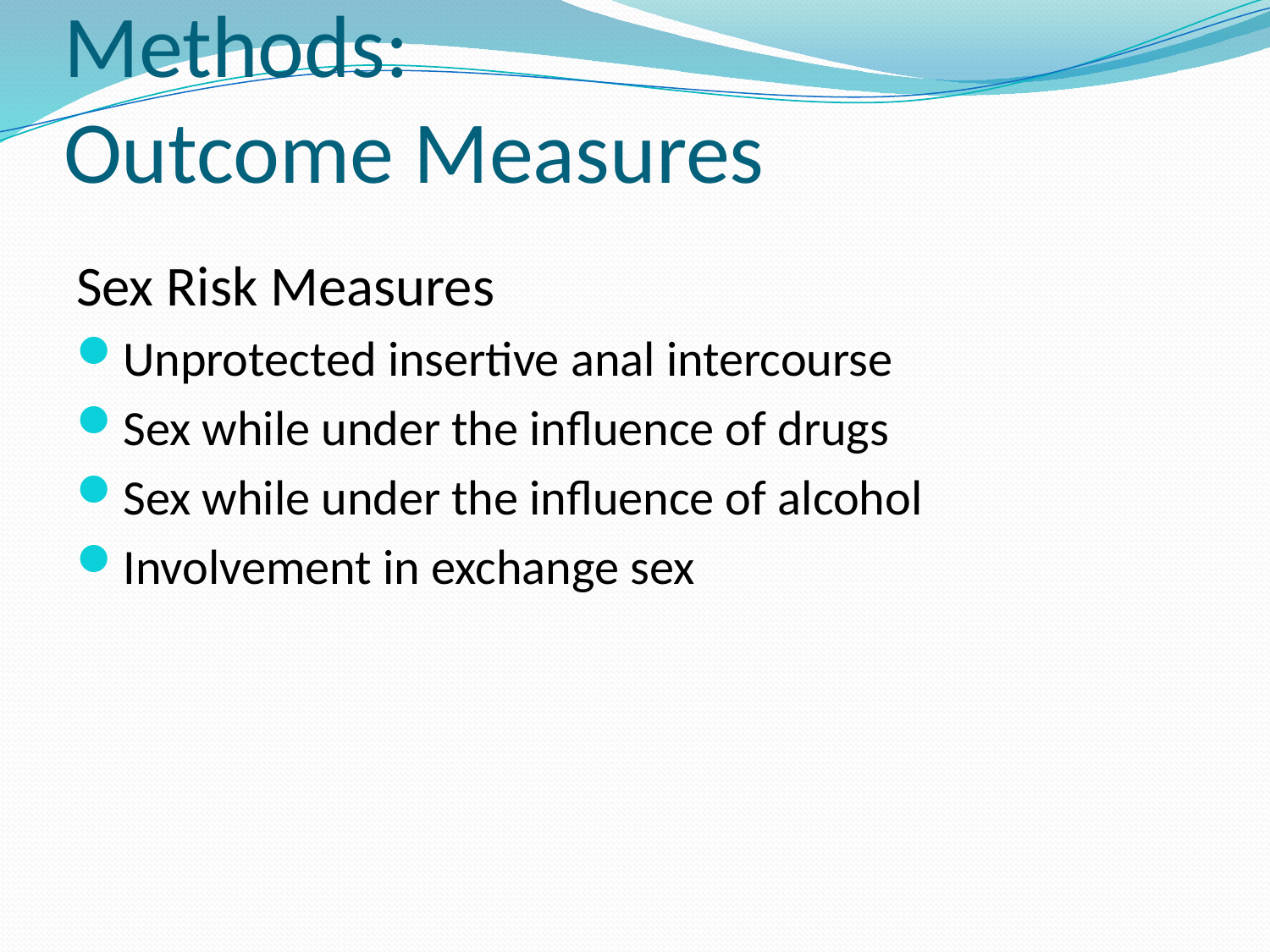

# Methods: Outcome Measures
Sex Risk Measures
Unprotected insertive anal intercourse
Sex while under the influence of drugs
Sex while under the influence of alcohol
Involvement in exchange sex